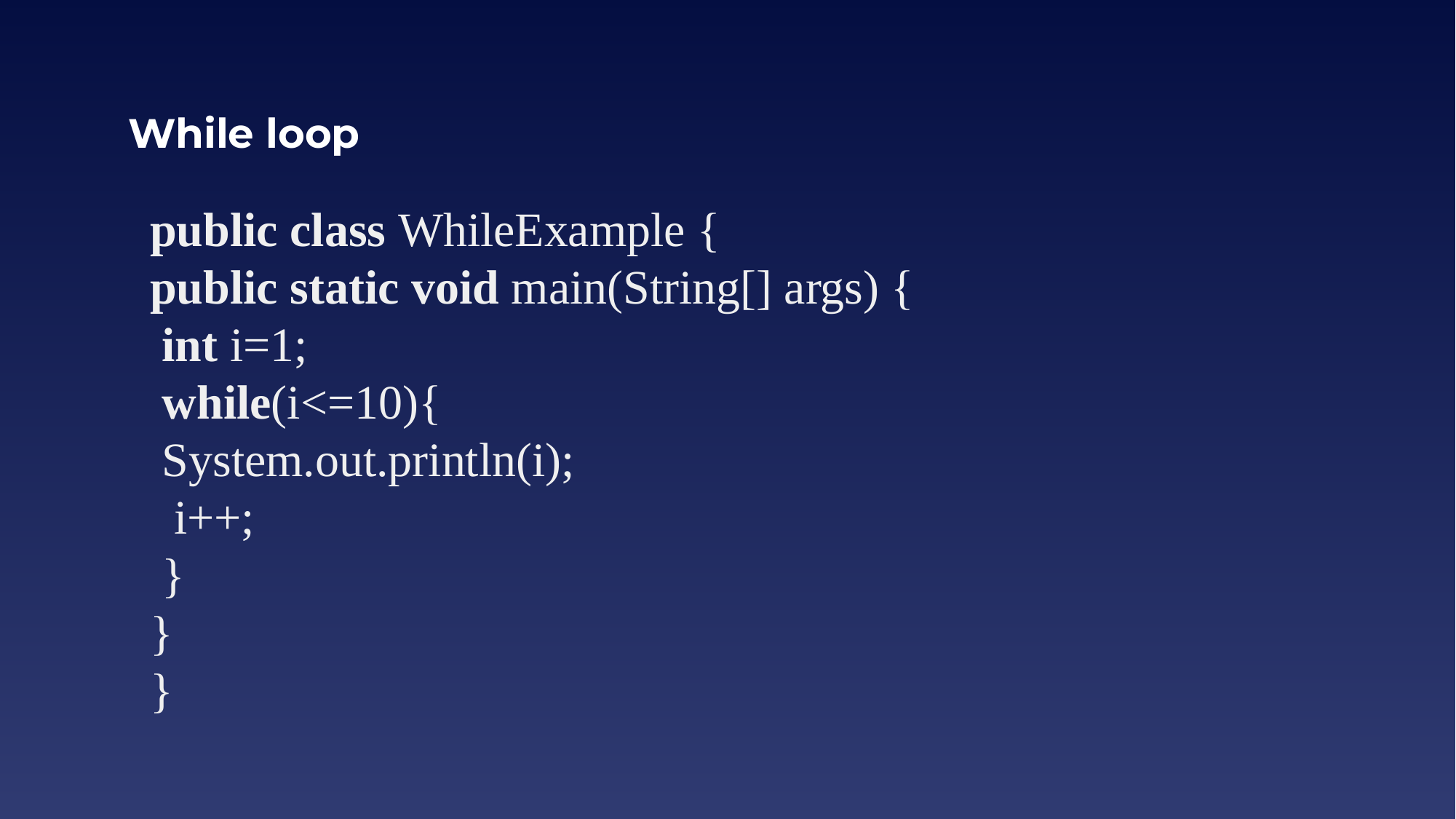

# While loop
public class WhileExample {
public static void main(String[] args) {
 int i=1;
 while(i<=10){
 System.out.println(i);
  i++;
 }
}
}